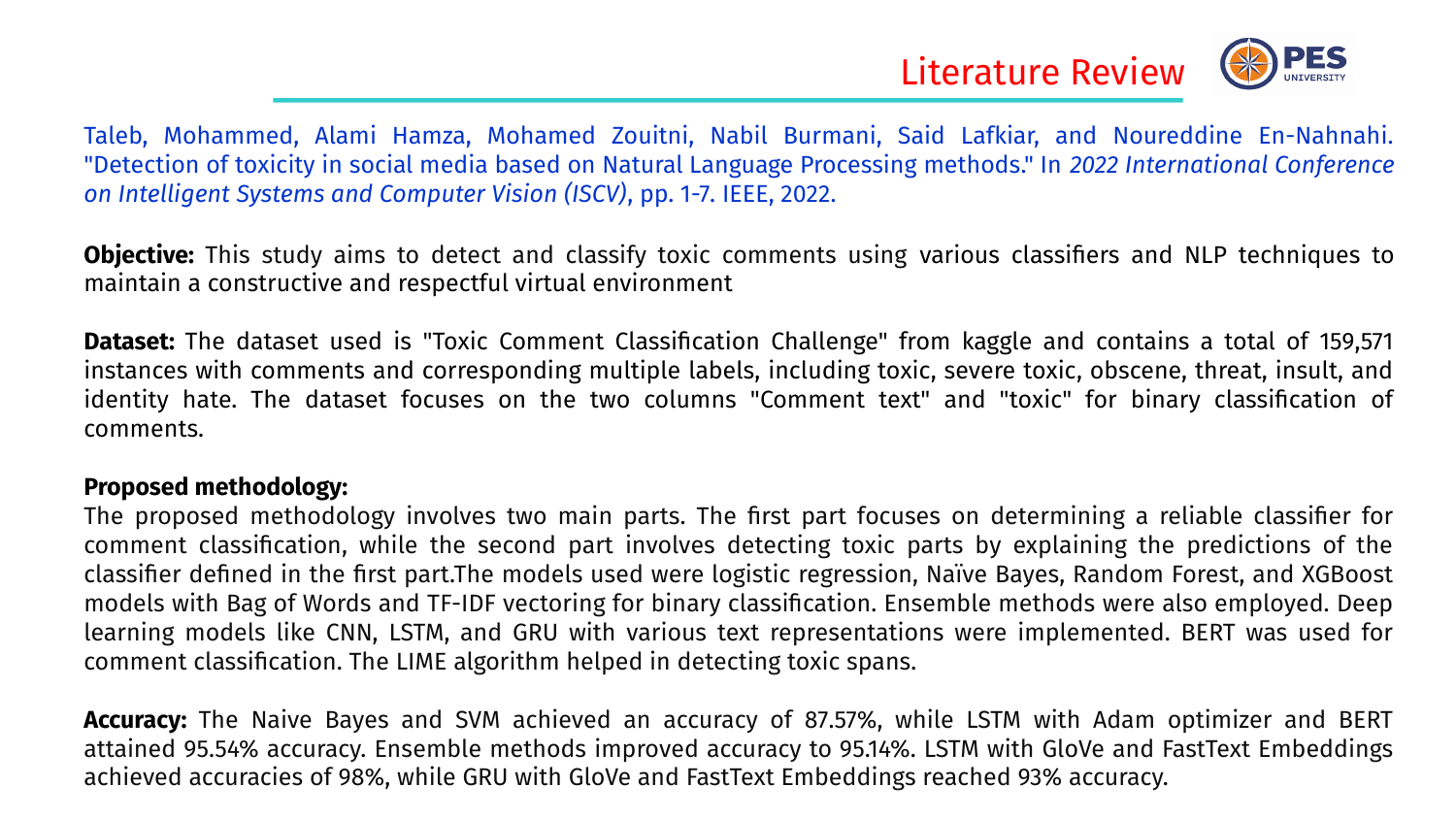

Literature Review

Taleb, Mohammed, Alami Hamza, Mohamed Zouitni, Nabil Burmani, Said Lafkiar, and Noureddine En-Nahnahi. "Detection of toxicity in social media based on Natural Language Processing methods." In 2022 International Conference on Intelligent Systems and Computer Vision (ISCV), pp. 1-7. IEEE, 2022.

Objective: This study aims to detect and classify toxic comments using various classifiers and NLP techniques to maintain a constructive and respectful virtual environment

Dataset: The dataset used is "Toxic Comment Classification Challenge" from kaggle and contains a total of 159,571 instances with comments and corresponding multiple labels, including toxic, severe toxic, obscene, threat, insult, and identity hate. The dataset focuses on the two columns "Comment text" and "toxic" for binary classification of comments.

Proposed methodology:
The proposed methodology involves two main parts. The first part focuses on determining a reliable classifier for comment classification, while the second part involves detecting toxic parts by explaining the predictions of the classifier defined in the first part.The models used were logistic regression, Naïve Bayes, Random Forest, and XGBoost models with Bag of Words and TF-IDF vectoring for binary classification. Ensemble methods were also employed. Deep learning models like CNN, LSTM, and GRU with various text representations were implemented. BERT was used for comment classification. The LIME algorithm helped in detecting toxic spans.

Accuracy: The Naive Bayes and SVM achieved an accuracy of 87.57%, while LSTM with Adam optimizer and BERT attained 95.54% accuracy. Ensemble methods improved accuracy to 95.14%. LSTM with GloVe and FastText Embeddings achieved accuracies of 98%, while GRU with GloVe and FastText Embeddings reached 93% accuracy.